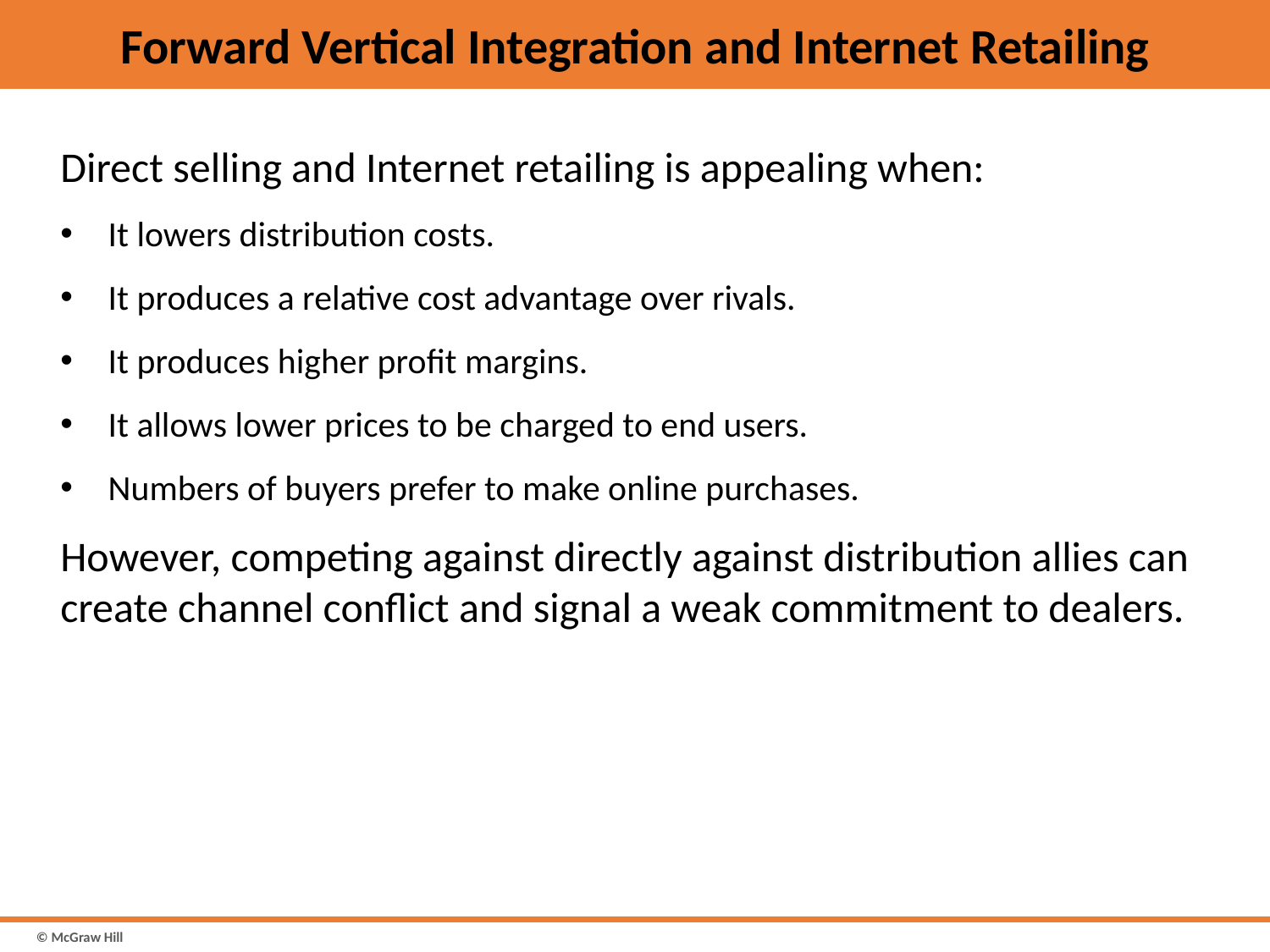

# Forward Vertical Integration and Internet Retailing
Direct selling and Internet retailing is appealing when:
It lowers distribution costs.
It produces a relative cost advantage over rivals.
It produces higher profit margins.
It allows lower prices to be charged to end users.
Numbers of buyers prefer to make online purchases.
However, competing against directly against distribution allies can create channel conflict and signal a weak commitment to dealers.